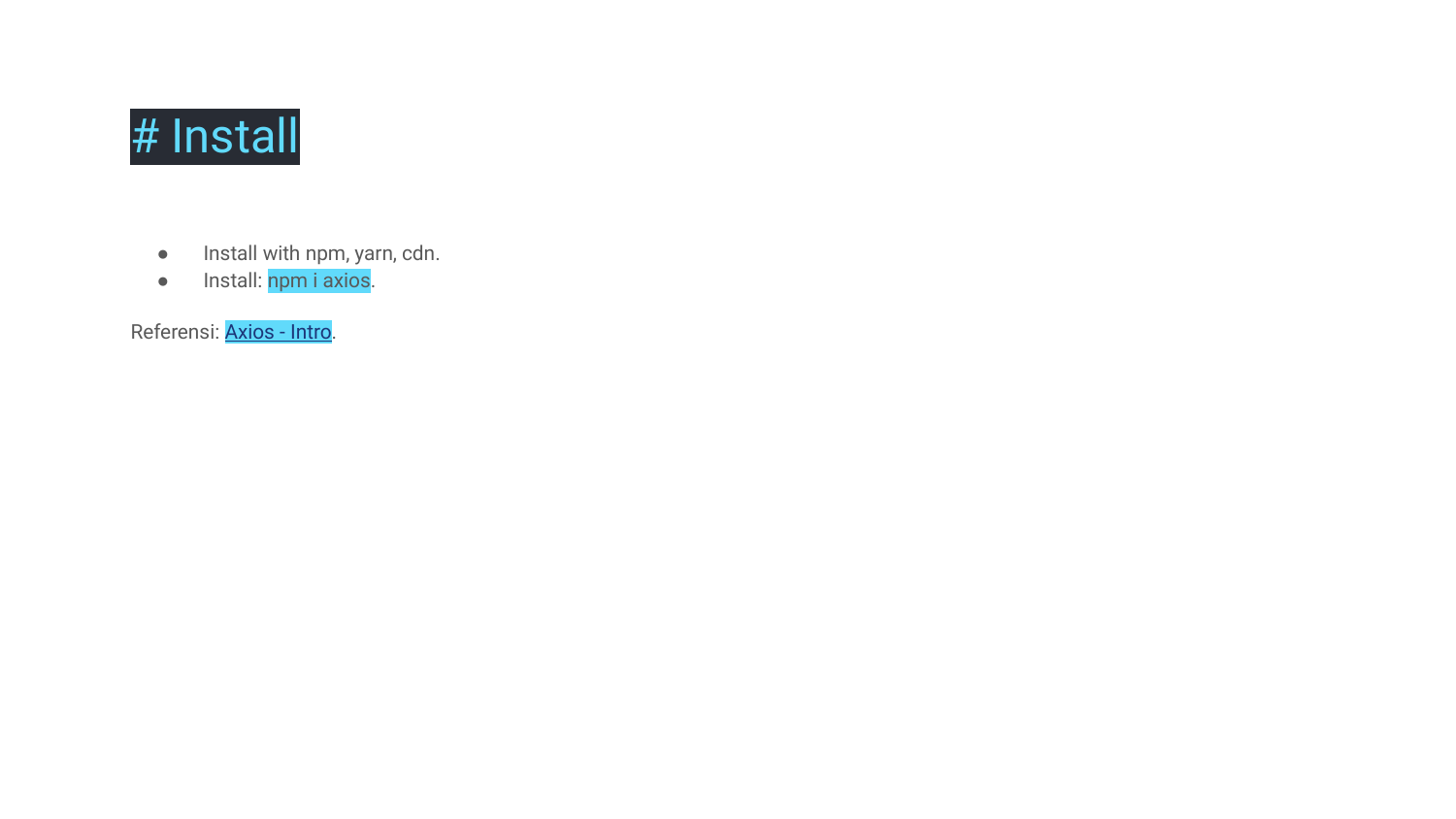

# Install
Install with npm, yarn, cdn.
Install: npm i axios.
Referensi: Axios - Intro.